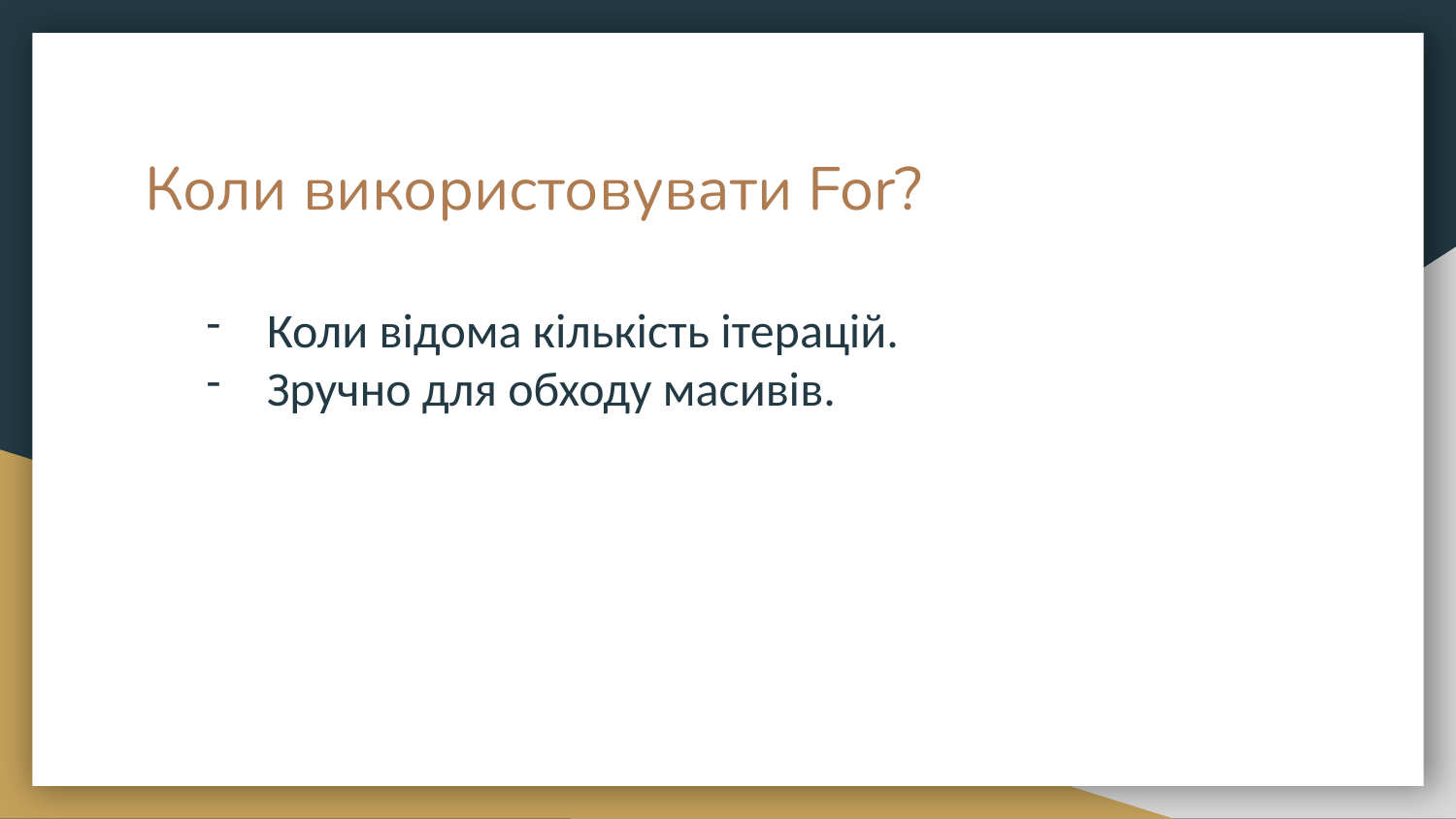

# Коли використовувати For?

Коли відома кількість ітерацій.
Зручно для обходу масивів.